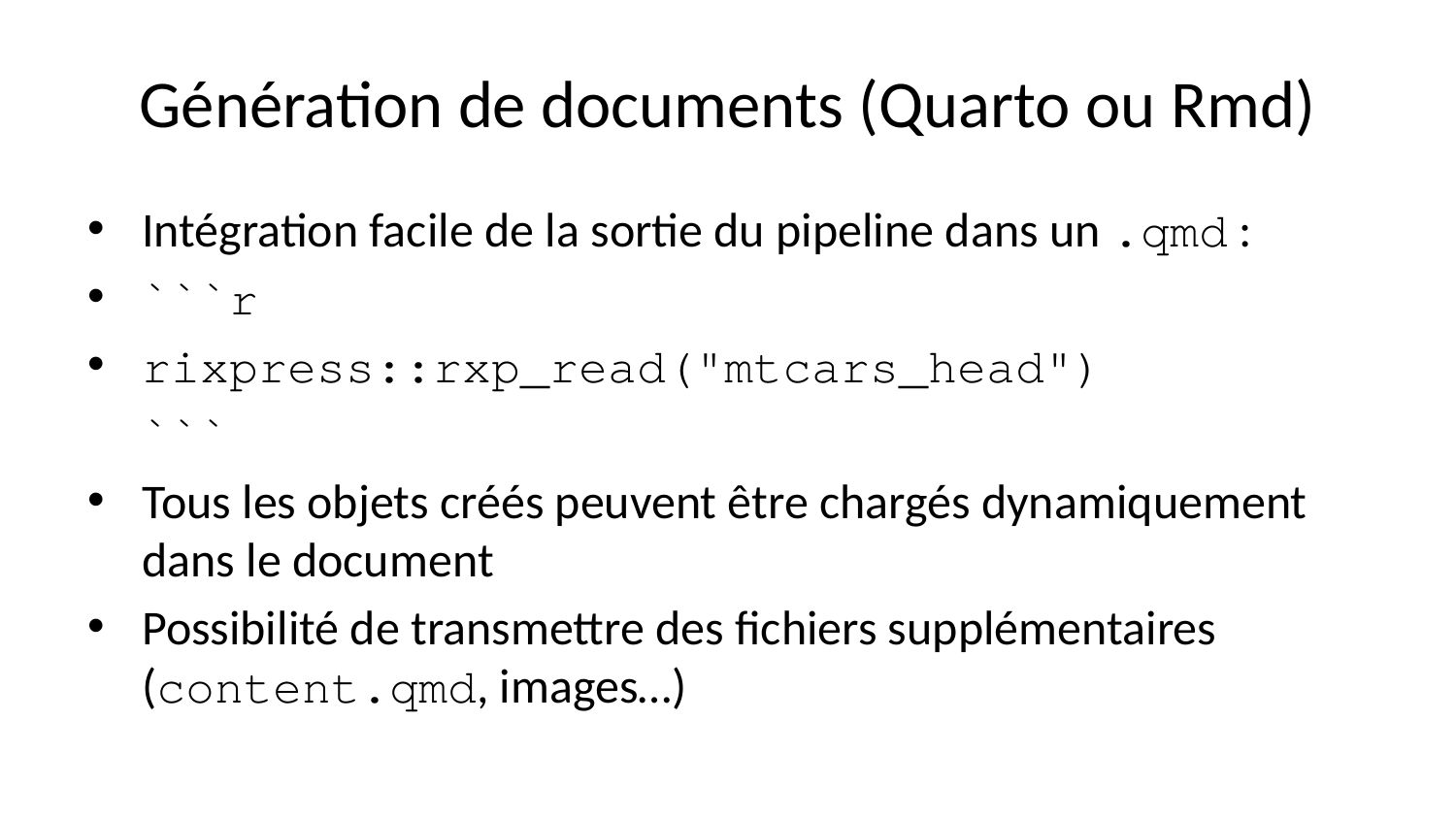

# Génération de documents (Quarto ou Rmd)
Intégration facile de la sortie du pipeline dans un .qmd :
```r
rixpress::rxp_read("mtcars_head")
```
Tous les objets créés peuvent être chargés dynamiquement dans le document
Possibilité de transmettre des fichiers supplémentaires (content.qmd, images…)